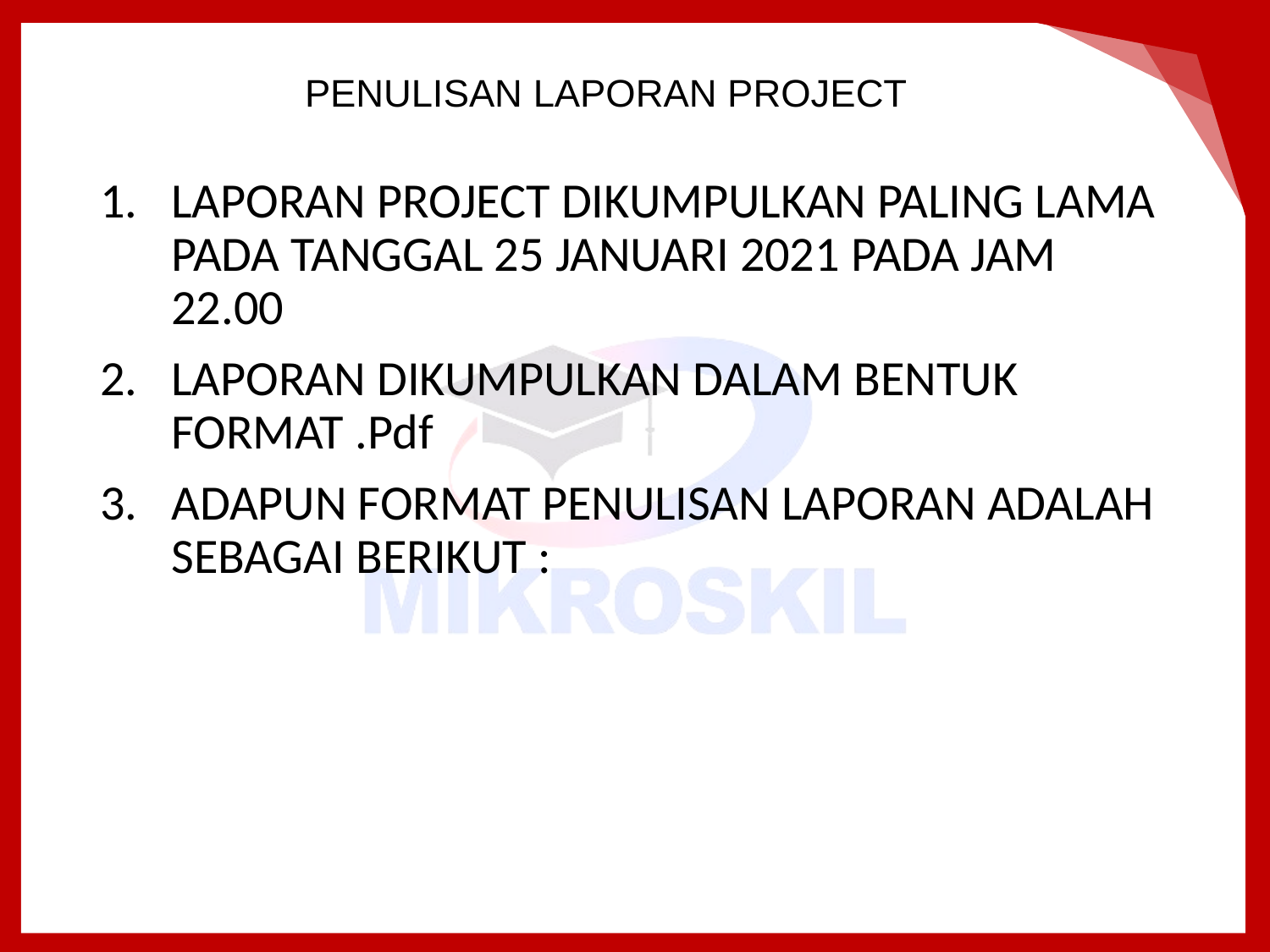

# PENULISAN LAPORAN PROJECT
LAPORAN PROJECT DIKUMPULKAN PALING LAMA PADA TANGGAL 25 JANUARI 2021 PADA JAM 22.00
LAPORAN DIKUMPULKAN DALAM BENTUK FORMAT .Pdf
ADAPUN FORMAT PENULISAN LAPORAN ADALAH SEBAGAI BERIKUT :